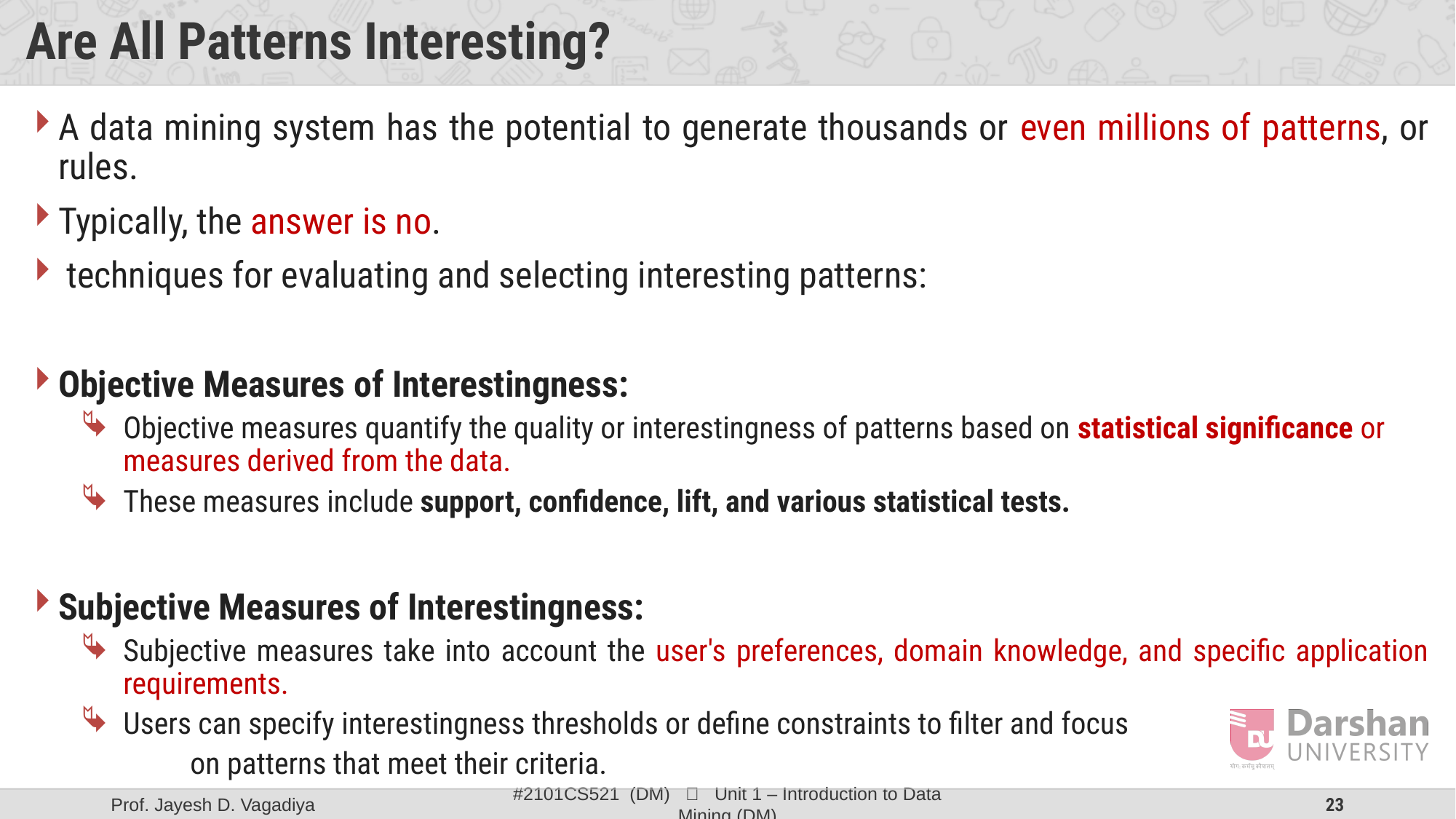

# Are All Patterns Interesting?
A data mining system has the potential to generate thousands or even millions of patterns, or rules.
Typically, the answer is no.
 techniques for evaluating and selecting interesting patterns:

Objective Measures of Interestingness:
Objective measures quantify the quality or interestingness of patterns based on statistical significance or measures derived from the data.
These measures include support, confidence, lift, and various statistical tests.

Subjective Measures of Interestingness:
Subjective measures take into account the user's preferences, domain knowledge, and specific application requirements.
Users can specify interestingness thresholds or define constraints to filter and focus
	on patterns that meet their criteria.